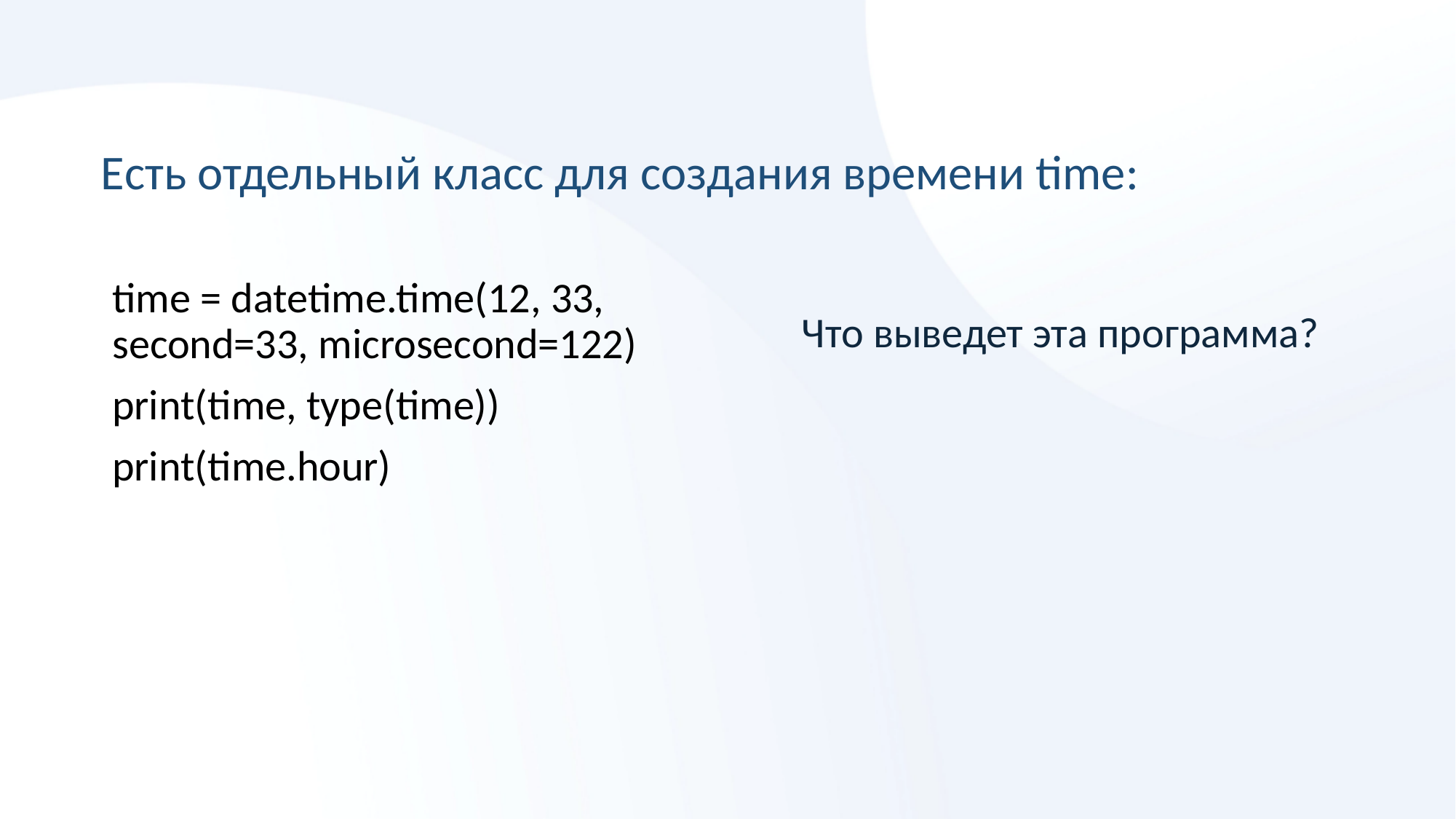

# Есть отдельный класс для создания времени time:
time = datetime.time(12, 33, second=33, microsecond=122)
print(time, type(time))
print(time.hour)
Что выведет эта программа?